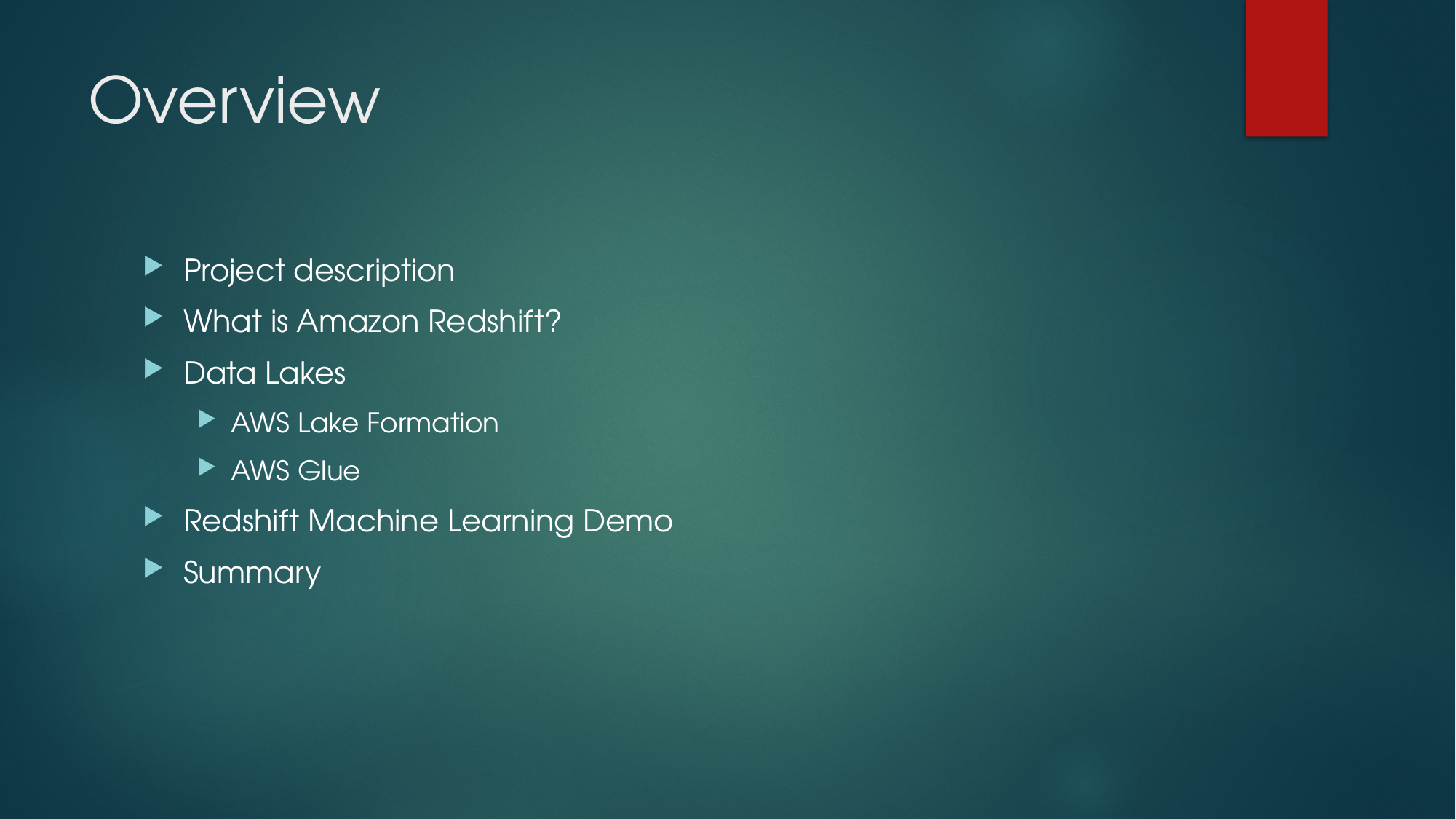

# Overview
Project description
What is Amazon Redshift?
Data Lakes
AWS Lake Formation
AWS Glue
Redshift Machine Learning Demo
Summary